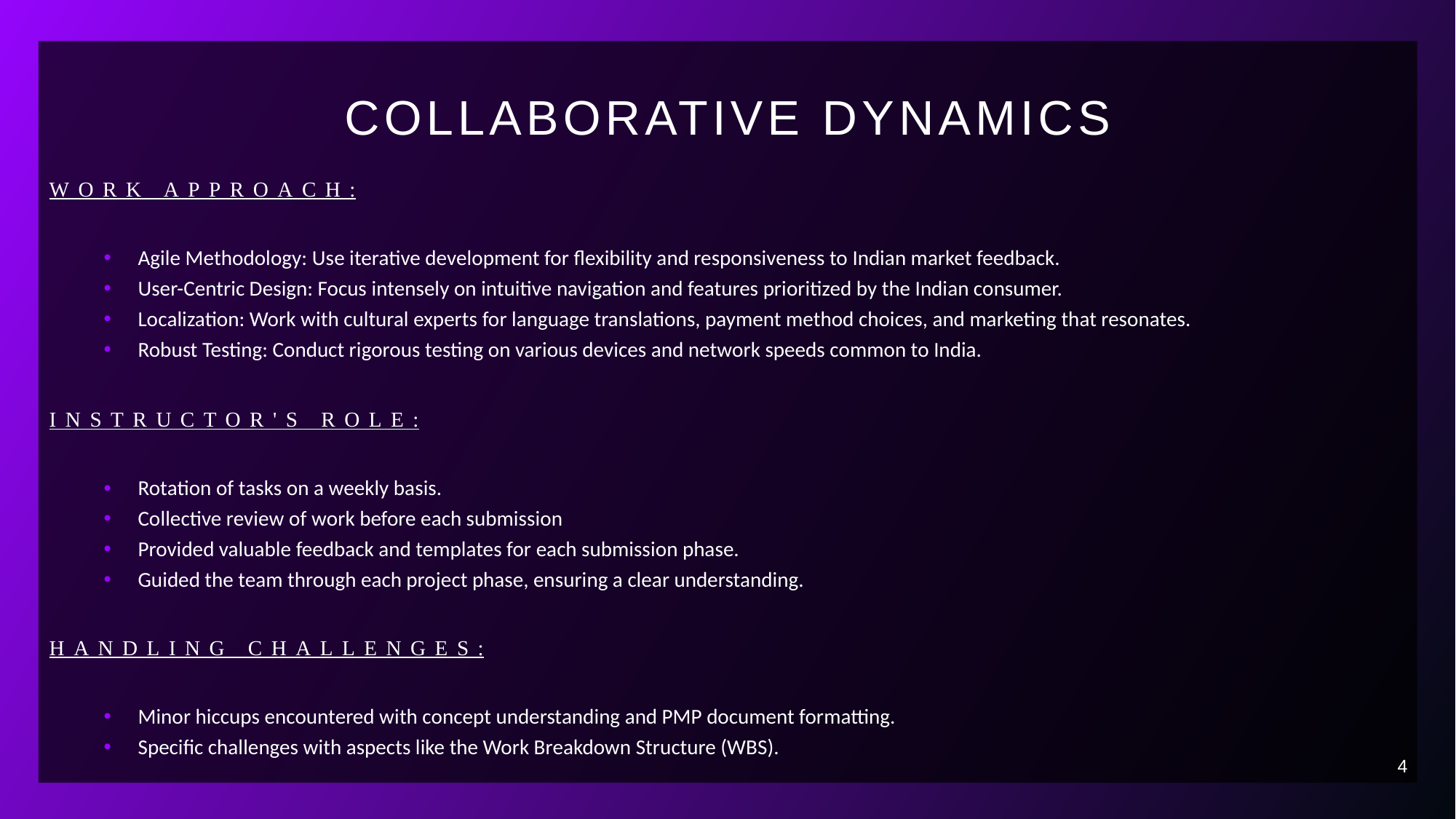

# Collaborative Dynamics
Work Approach:

Agile Methodology: Use iterative development for flexibility and responsiveness to Indian market feedback.
User-Centric Design: Focus intensely on intuitive navigation and features prioritized by the Indian consumer.
Localization: Work with cultural experts for language translations, payment method choices, and marketing that resonates.
Robust Testing: Conduct rigorous testing on various devices and network speeds common to India.

Instructor's Role:

Rotation of tasks on a weekly basis.
Collective review of work before each submission
Provided valuable feedback and templates for each submission phase.
Guided the team through each project phase, ensuring a clear understanding.

Handling Challenges:

Minor hiccups encountered with concept understanding and PMP document formatting.
Specific challenges with aspects like the Work Breakdown Structure (WBS).

4